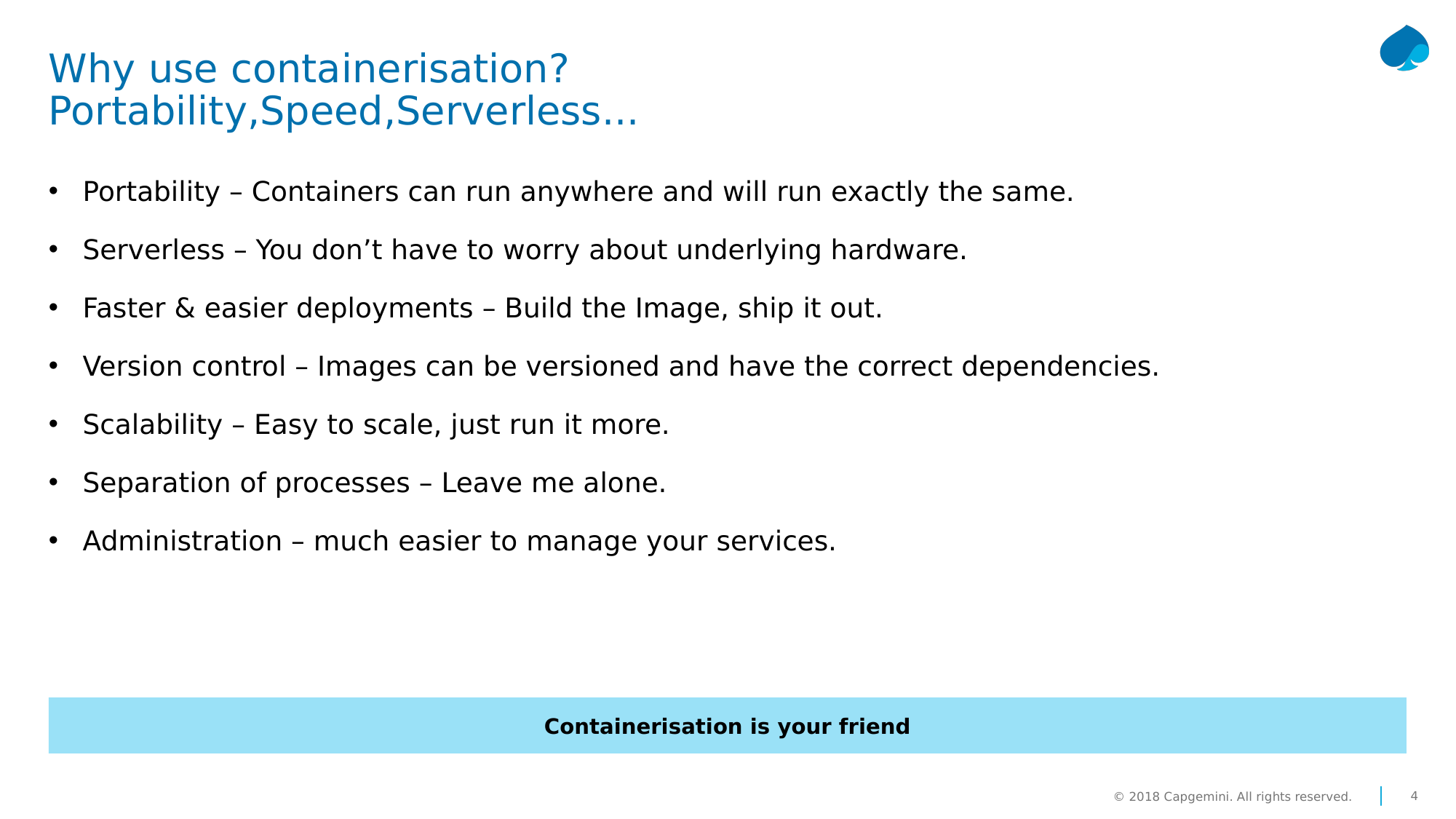

# Why use containerisation? Portability,Speed,Serverless...
Portability – Containers can run anywhere and will run exactly the same.
Serverless – You don’t have to worry about underlying hardware.
Faster & easier deployments – Build the Image, ship it out.
Version control – Images can be versioned and have the correct dependencies.
Scalability – Easy to scale, just run it more.
Separation of processes – Leave me alone.
Administration – much easier to manage your services.

Containerisation is your friend
© 2018 Capgemini. All rights reserved.
4